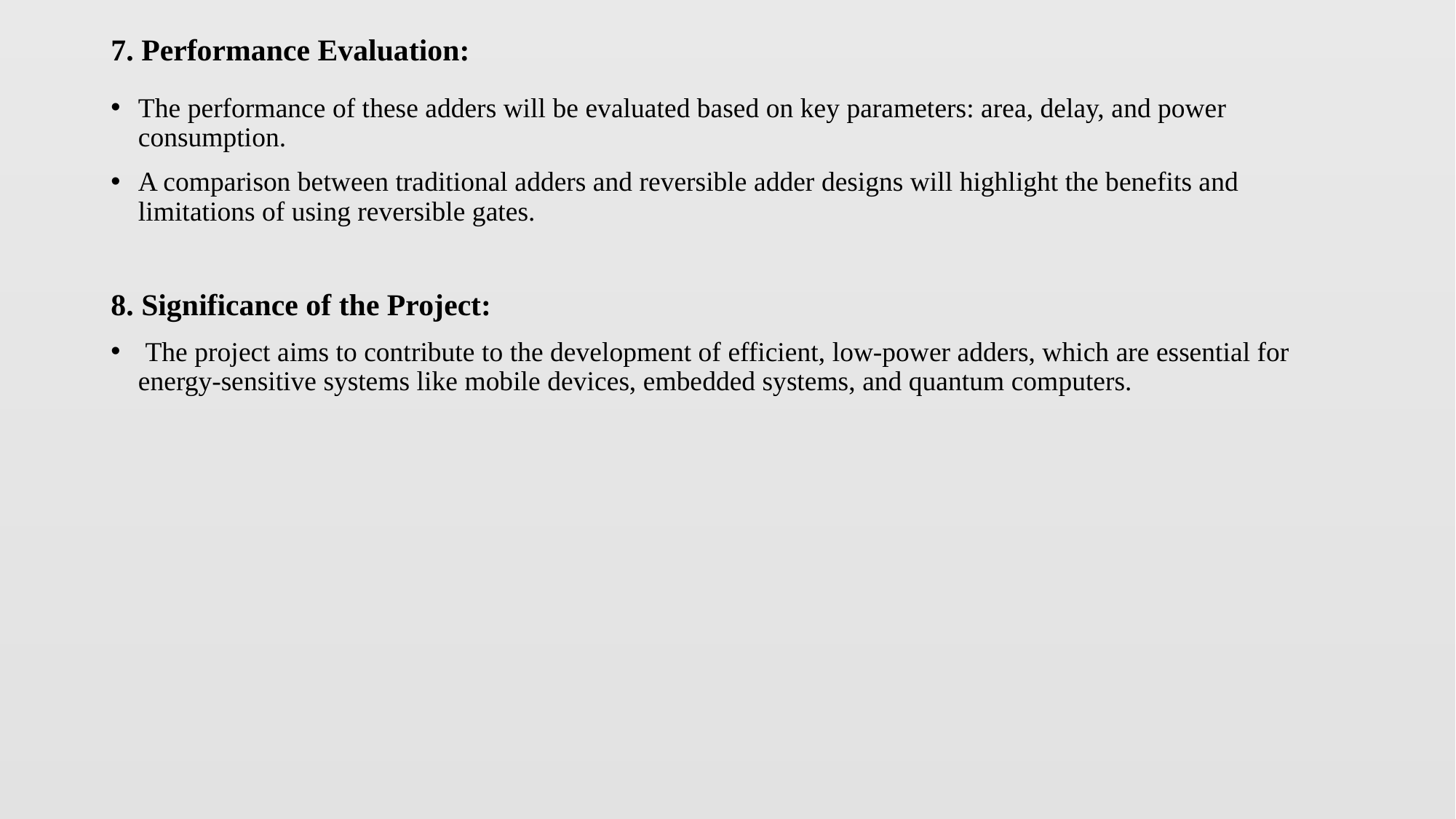

# 7. Performance Evaluation:
The performance of these adders will be evaluated based on key parameters: area, delay, and power consumption.
A comparison between traditional adders and reversible adder designs will highlight the benefits and limitations of using reversible gates.

8. Significance of the Project:
 The project aims to contribute to the development of efficient, low-power adders, which are essential for  energy-sensitive systems like mobile devices, embedded systems, and quantum computers.